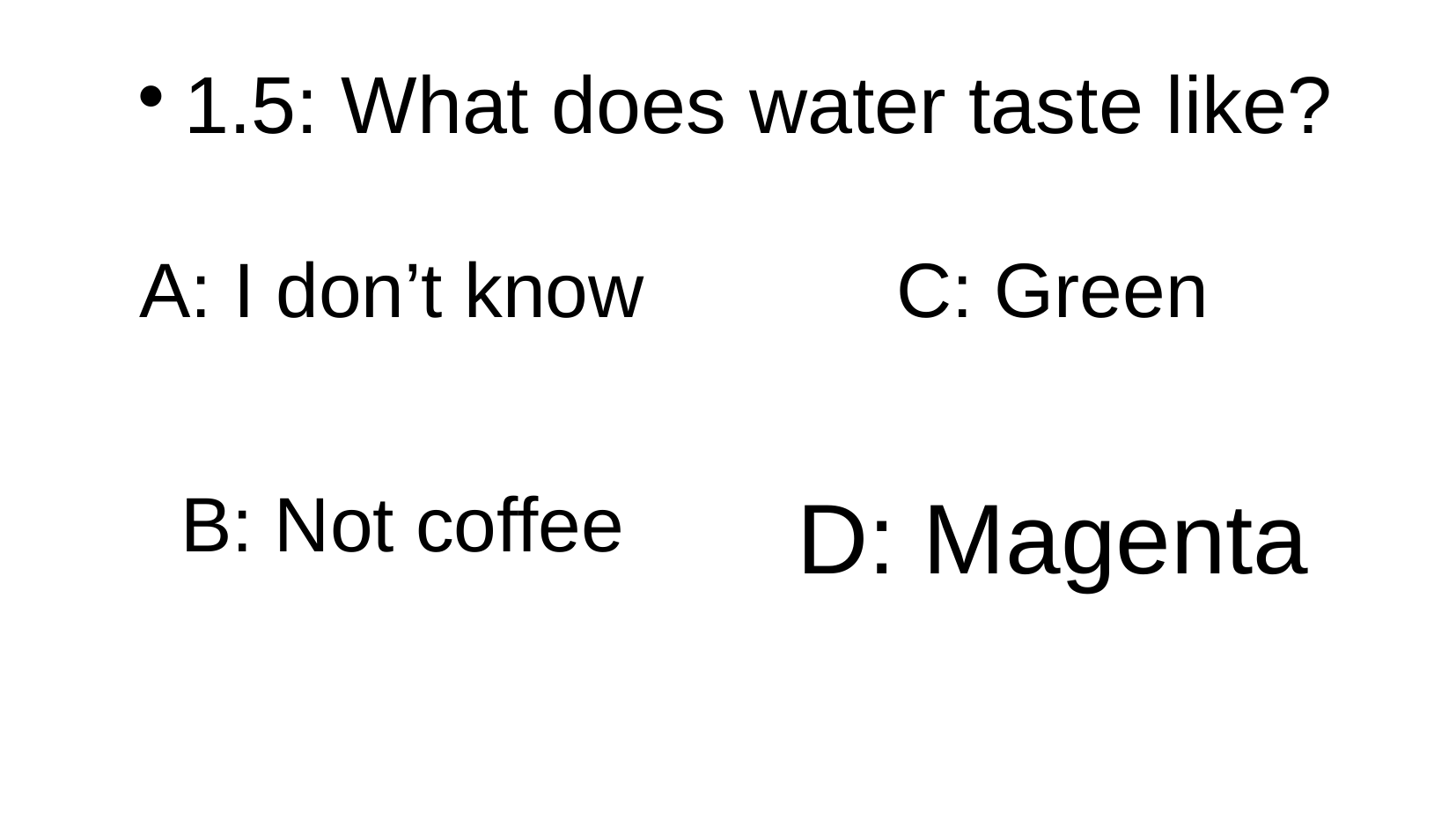

# 1.5: What does water taste like?
A: I don’t know
C: Green
B: Not coffee
D: Magenta